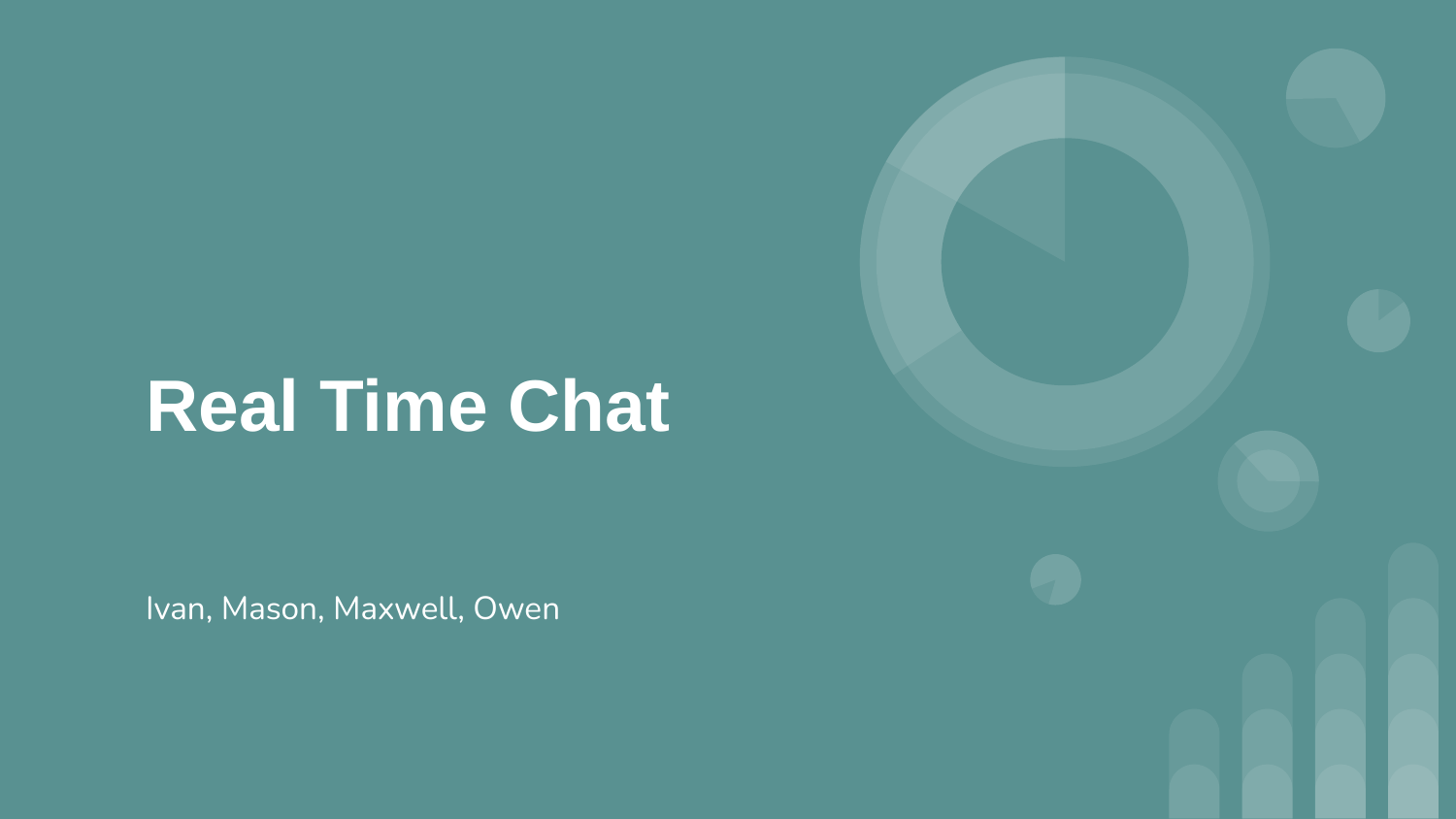

# Real Time Chat
Ivan, Mason, Maxwell, Owen